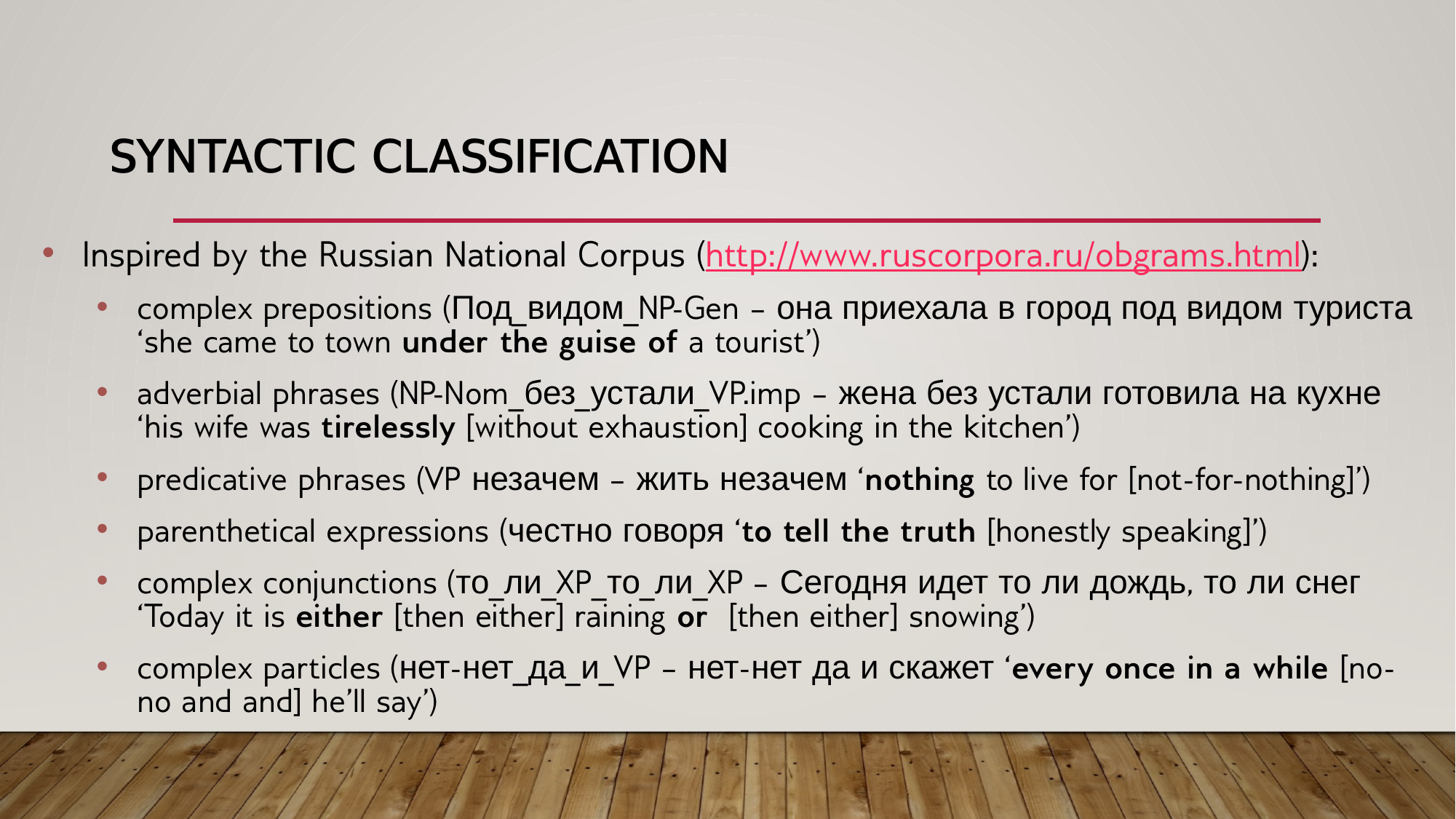

# Syntactic classification
Inspired by the Russian National Corpus (http://www.ruscorpora.ru/obgrams.html):
complex prepositions (Под_видом_NP-Gen – она приехала в город под видом туриста ‘she came to town under the guise of a tourist’)
adverbial phrases (NP-Nom_без_устали_VP.imp – жена без устали готовила на кухне ‘his wife was tirelessly [without exhaustion] cooking in the kitchen’)
predicative phrases (VP незачем – жить незачем ‘nothing to live for [not-for-nothing]’)
parenthetical expressions (честно говоря ‘to tell the truth [honestly speaking]’)
complex conjunctions (то_ли_XP_то_ли_XP – Сегодня идет то ли дождь, то ли снег ‘Today it is either [then either] raining or  [then either] snowing’)
complex particles (нет-нет_да_и_VP – нет-нет да и скажет ‘every once in a while [no-no and and] he’ll say’)